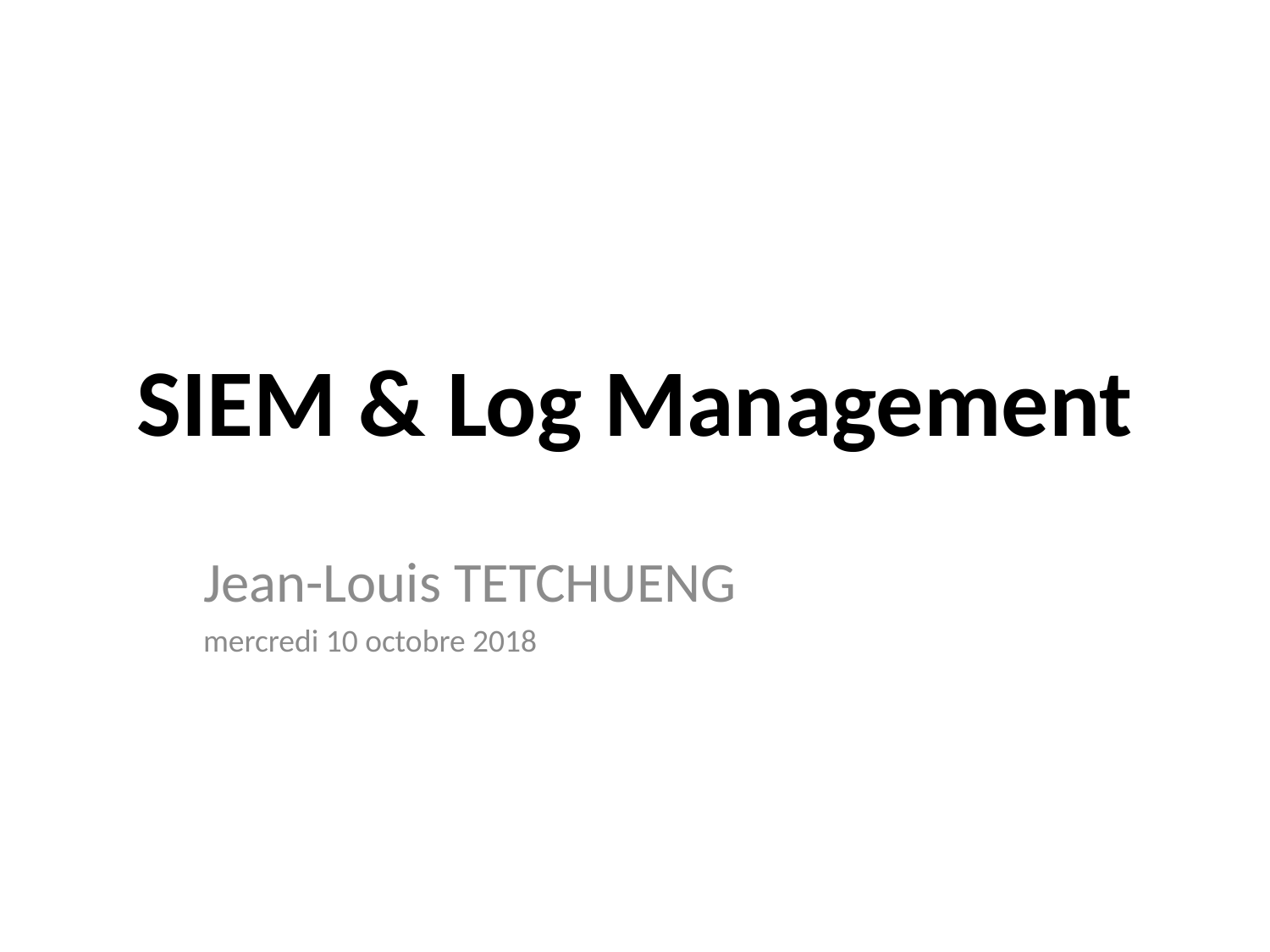

# SIEM & Log Management
Jean-Louis TETCHUENG
mercredi 10 octobre 2018